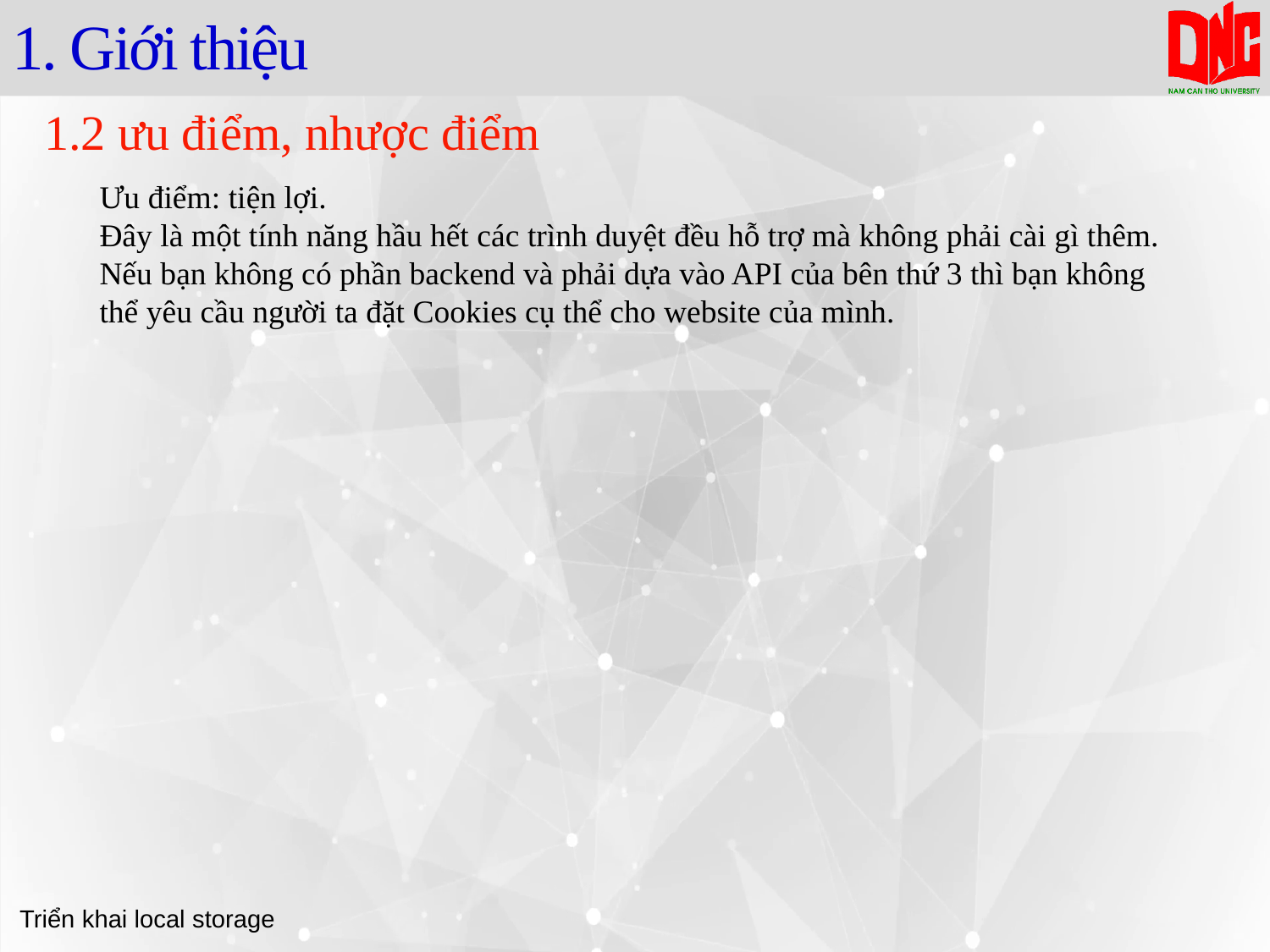

# 1. Giới thiệu
1.2 ưu điểm, nhược điểm
Ưu điểm: tiện lợi.
Đây là một tính năng hầu hết các trình duyệt đều hỗ trợ mà không phải cài gì thêm. Nếu bạn không có phần backend và phải dựa vào API của bên thứ 3 thì bạn không thể yêu cầu người ta đặt Cookies cụ thể cho website của mình.

Triển khai local storage